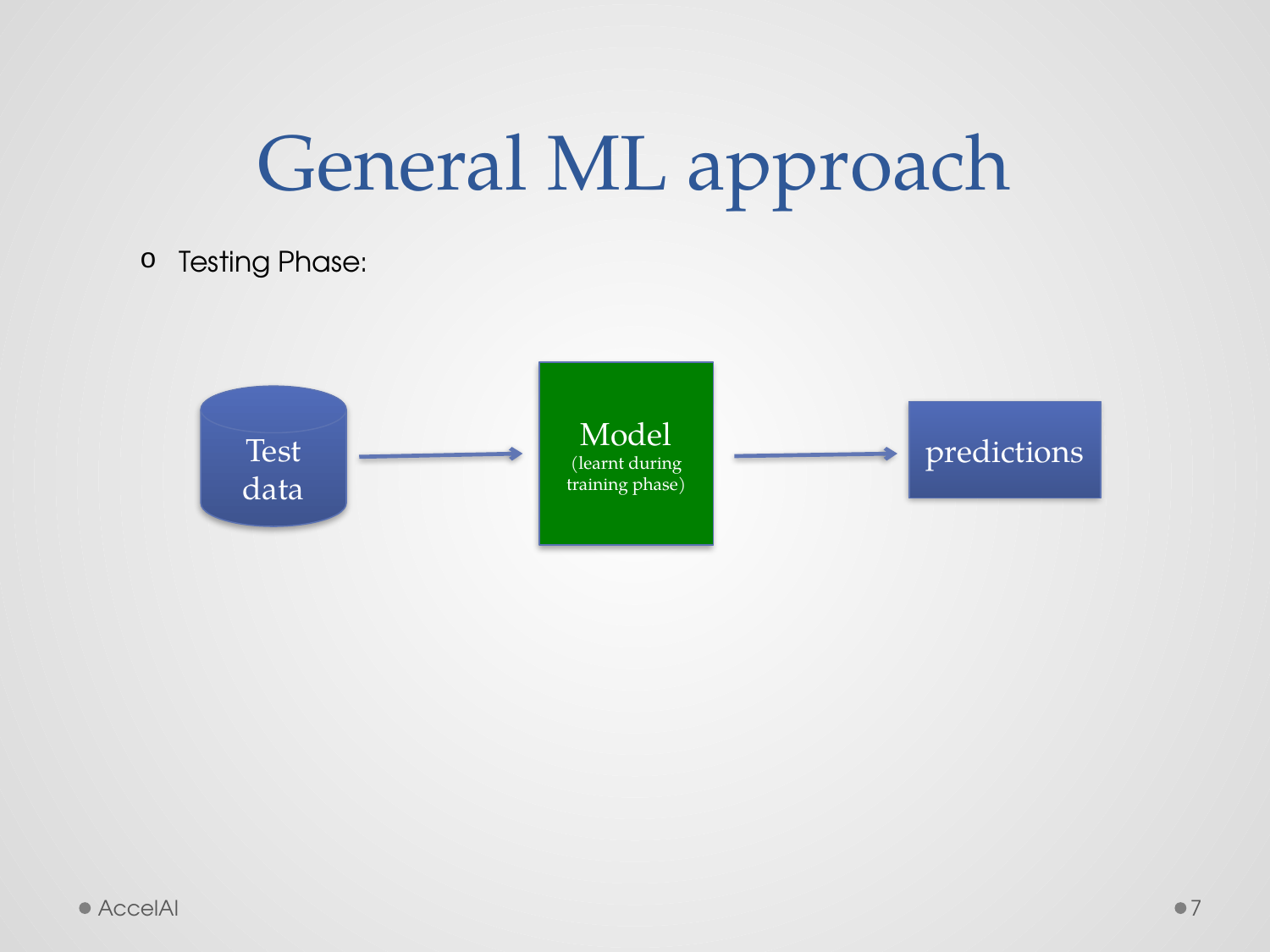

# General ML approach
Testing Phase:
Model
(learnt during training phase)
Test data
predictions
AccelAI
7